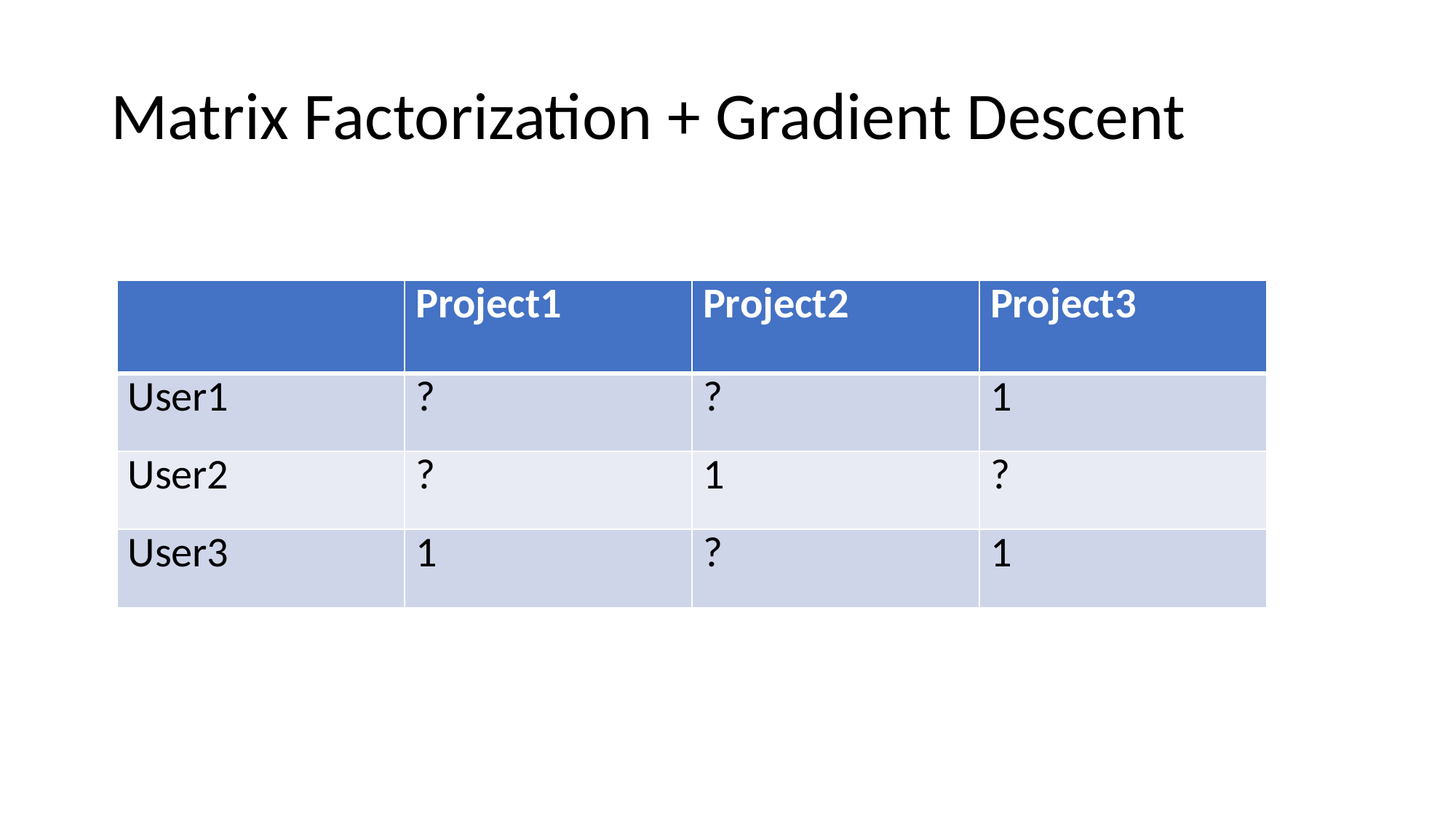

# Matrix Factorization + Gradient Descent
|  | Project1 | Project2 | Project3 |
| --- | --- | --- | --- |
| User1 | ? | ? | 1 |
| User2 | ? | 1 | ? |
| User3 | 1 | ? | 1 |